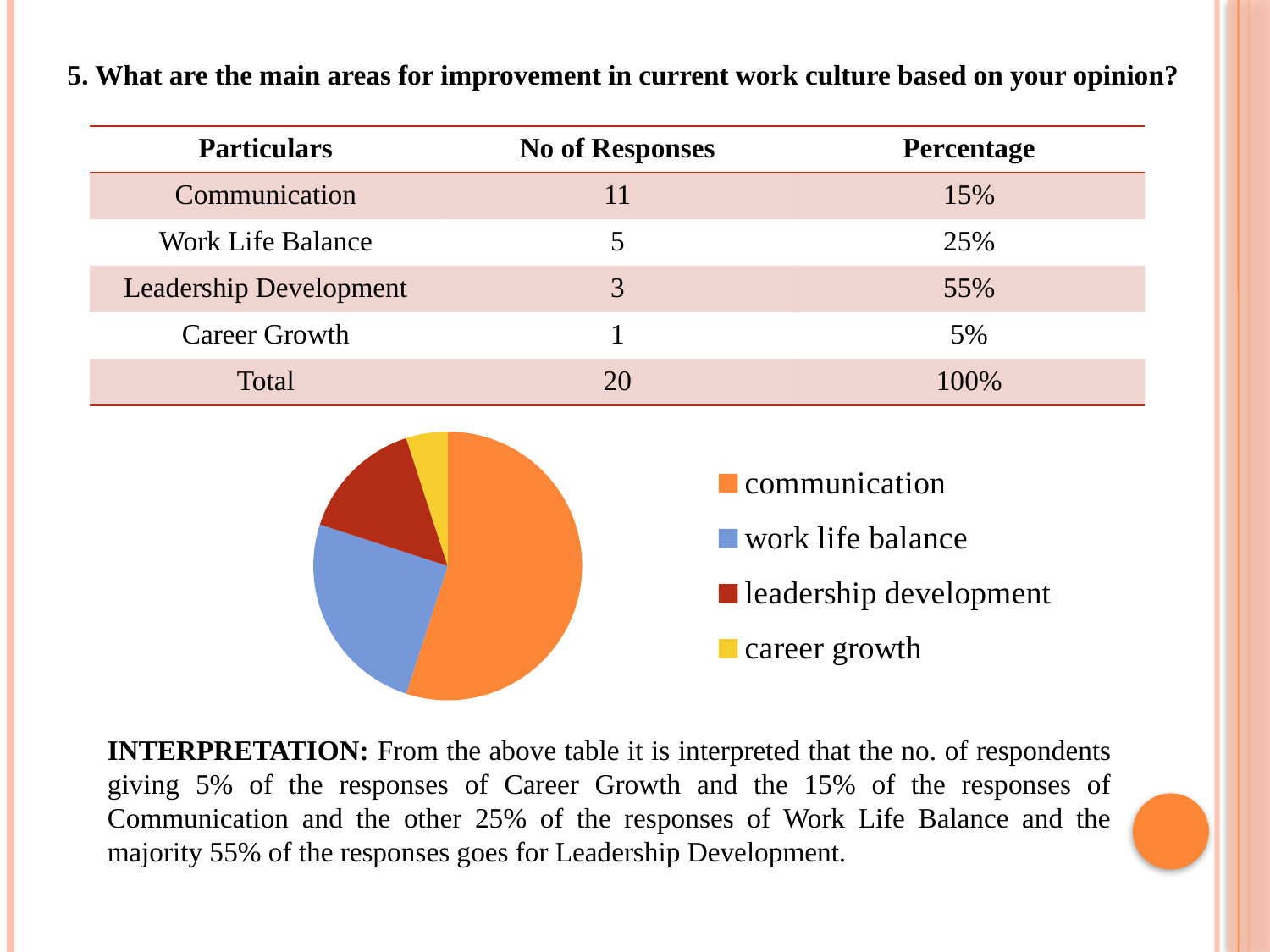

5. What are the main areas for improvement in current work culture based on your opinion?
| Particulars | No of Responses | Percentage |
| --- | --- | --- |
| Communication | 11 | 15% |
| Work Life Balance | 5 | 25% |
| Leadership Development | 3 | 55% |
| Career Growth | 1 | 5% |
| Total | 20 | 100% |

### Chart

| Category | Sales |
|---|---|
| communication | 11.0 |
| work life balance | 5.0 |
| leadership development | 3.0 |
| career growth | 1.0 |
INTERPRETATION: From the above table it is interpreted that the no. of respondents giving 5% of the responses of Career Growth and the 15% of the responses of Communication and the other 25% of the responses of Work Life Balance and the majority 55% of the responses goes for Leadership Development.